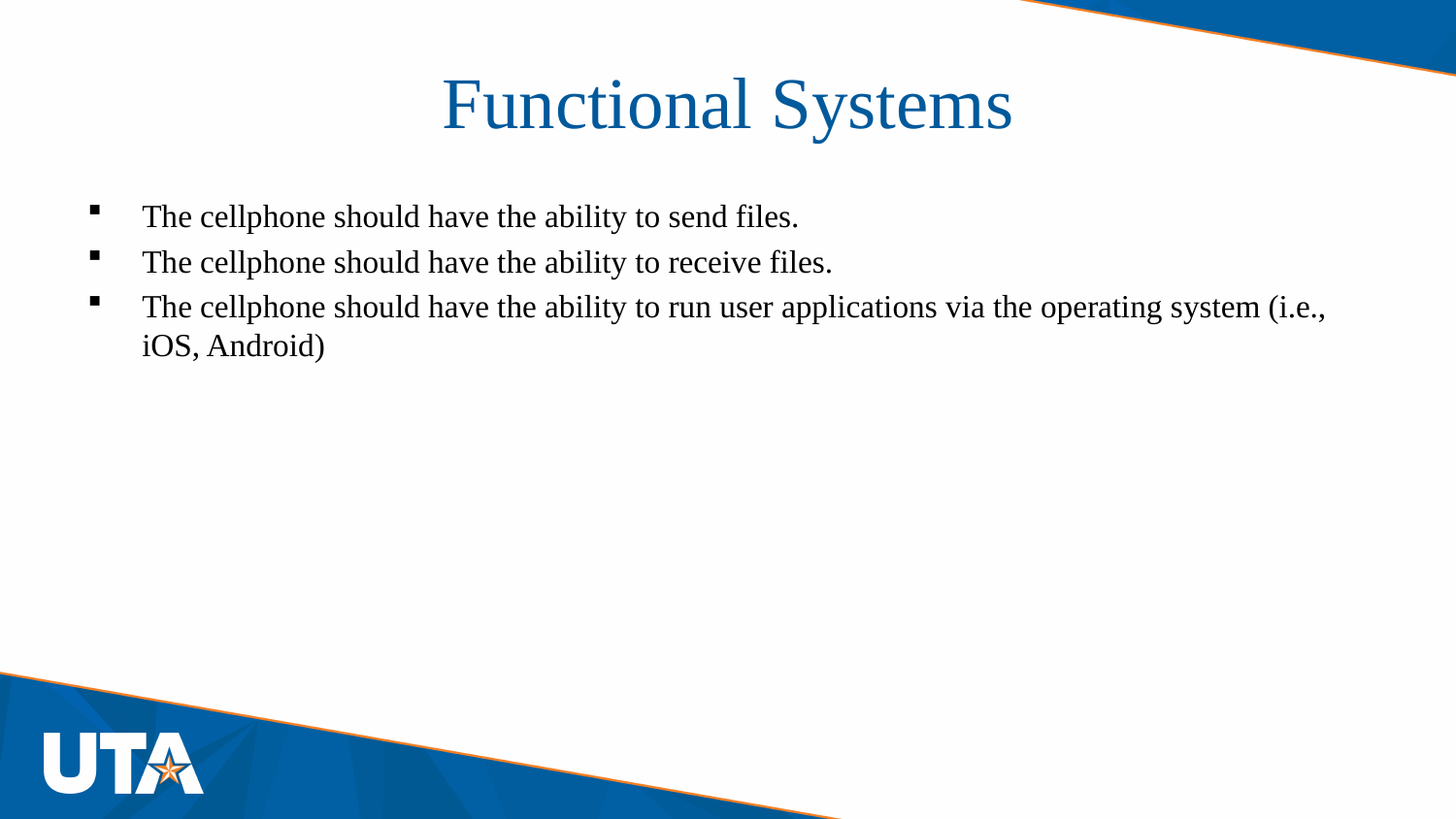

Functional Systems
The cellphone should have the ability to send files.
The cellphone should have the ability to receive files.
The cellphone should have the ability to run user applications via the operating system (i.e., iOS, Android)